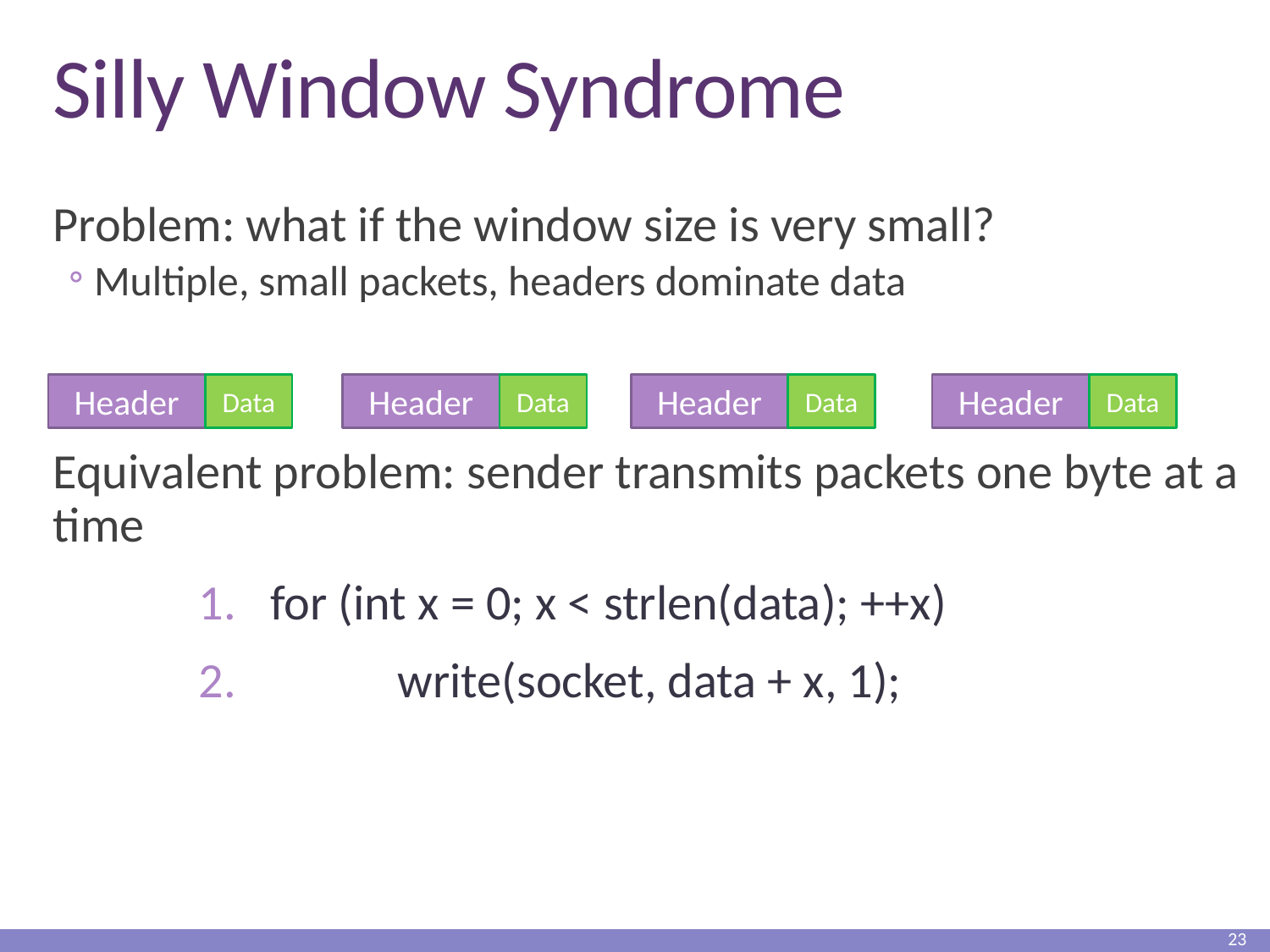

# Silly Window Syndrome
Problem: what if the window size is very small?
Multiple, small packets, headers dominate data

Equivalent problem: sender transmits packets one byte at a time
for (int x = 0; x < strlen(data); ++x)
	write(socket, data + x, 1);
Header
Data
Header
Data
Header
Data
Header
Data
23